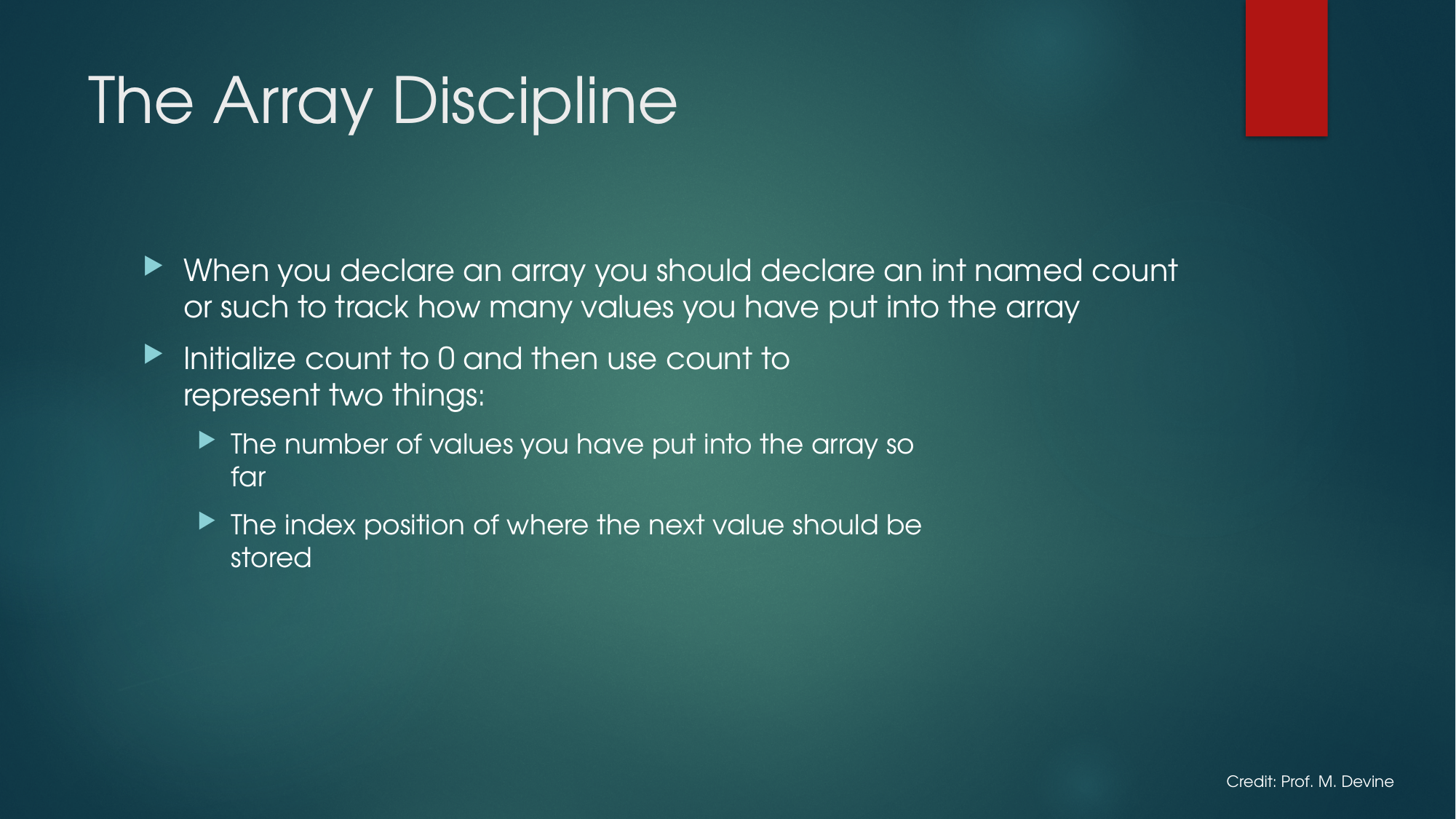

# The Array Discipline
When you declare an array you should declare an int named count or such to track how many values you have put into the array
Initialize count to 0 and then use count to
represent two things:
The number of values you have put into the array so
far
The index position of where the next value should be
stored
Credit: Prof. M. Devine